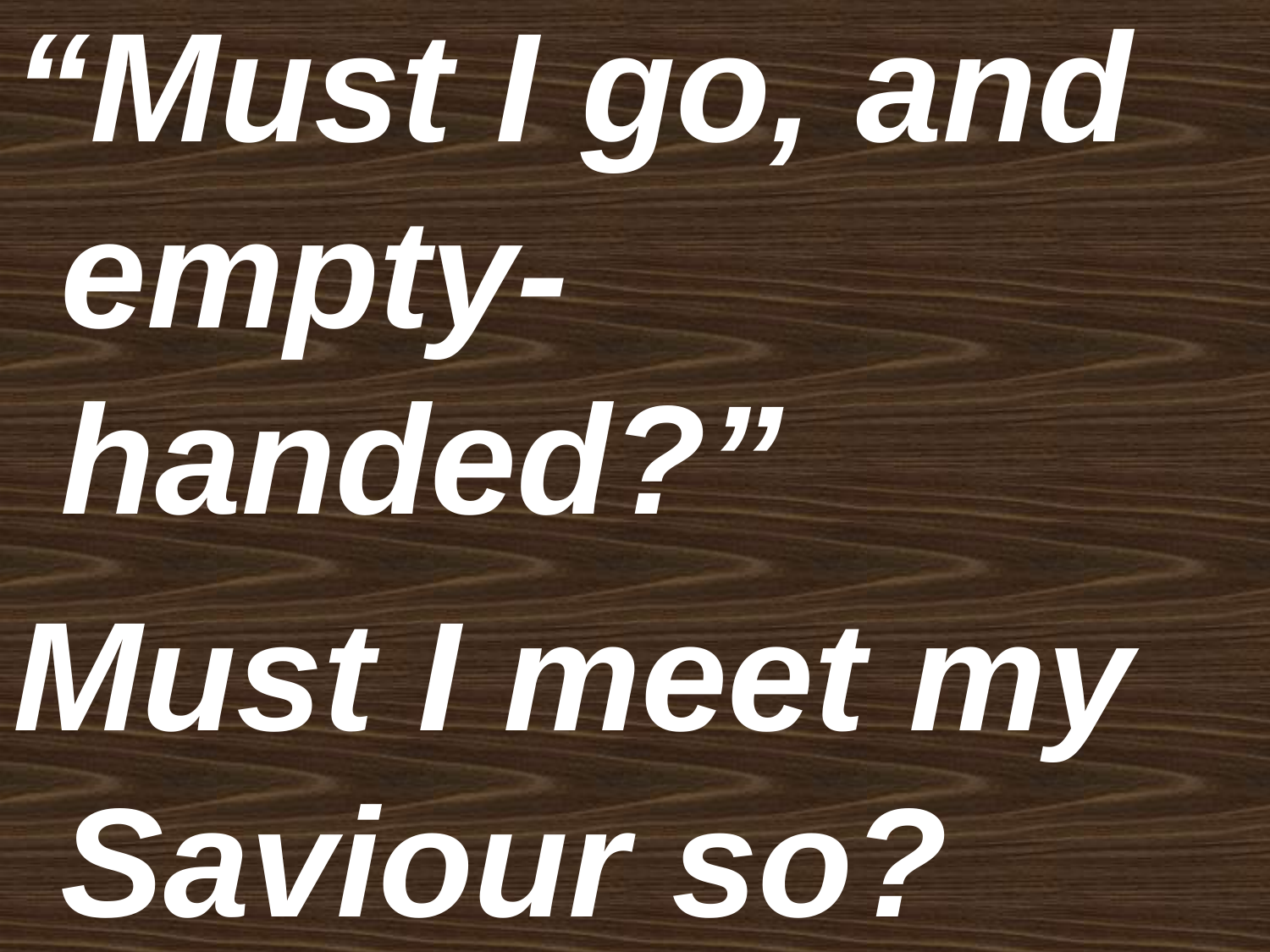

“Must I go, and empty-handed?”
Must I meet my Saviour so?